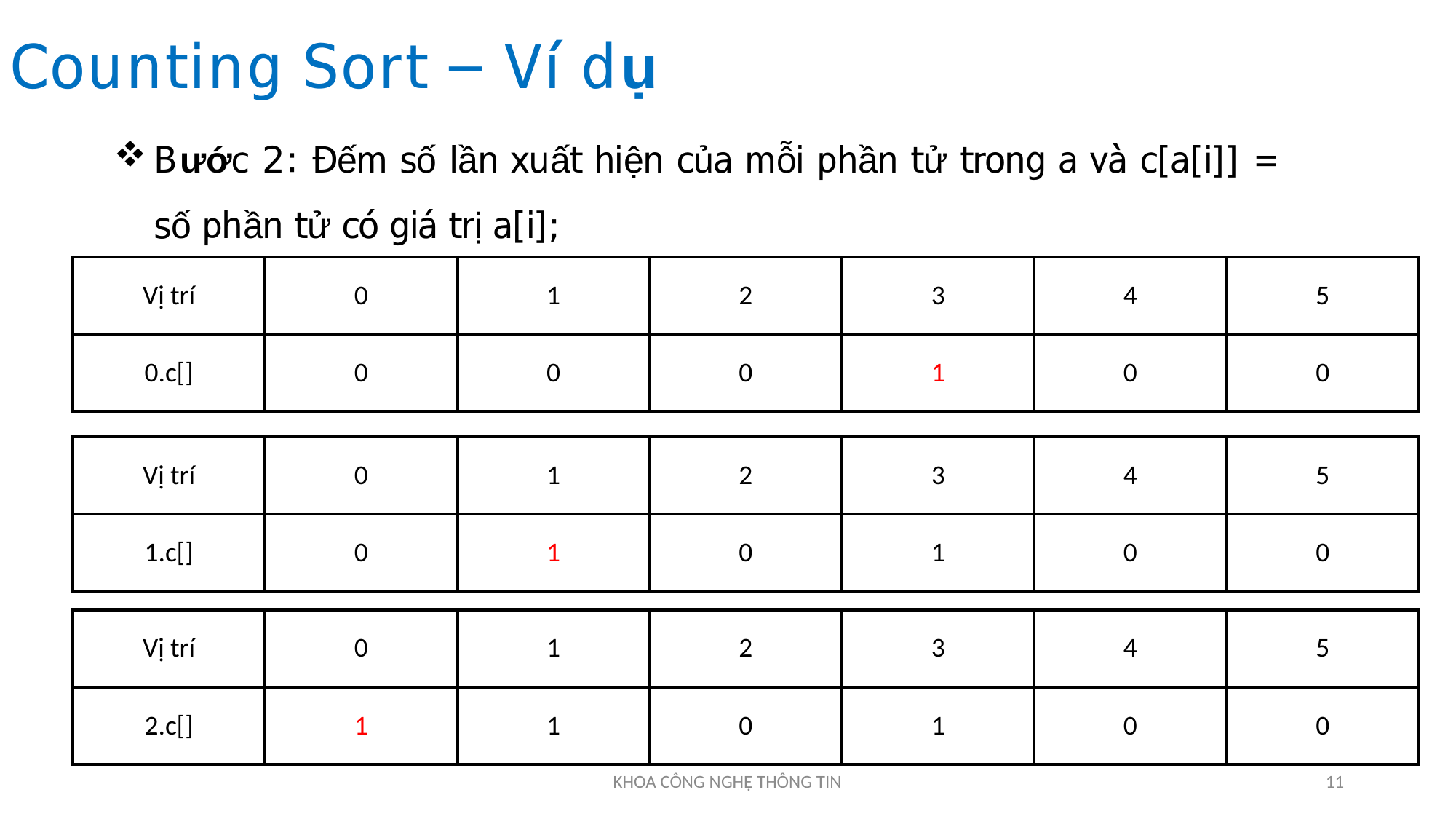

# Counting Sort – Ví dụ
Bước 2: Đếm số lần xuất hiện của mỗi phần tử trong a và c[a[i]] = số phần tử có giá trị a[i];
| Vị trí | 0 | 1 | 2 | 3 | 4 | 5 |
| --- | --- | --- | --- | --- | --- | --- |
| 0.c[] | 0 | 0 | 0 | 1 | 0 | 0 |
| Vị trí | 0 | 1 | 2 | 3 | 4 | 5 |
| --- | --- | --- | --- | --- | --- | --- |
| 1.c[] | 0 | 1 | 0 | 1 | 0 | 0 |
| Vị trí | 0 | 1 | 2 | 3 | 4 | 5 |
| --- | --- | --- | --- | --- | --- | --- |
| 2.c[] | 1 | 1 | 0 | 1 | 0 | 0 |
KHOA CÔNG NGHỆ THÔNG TIN
11